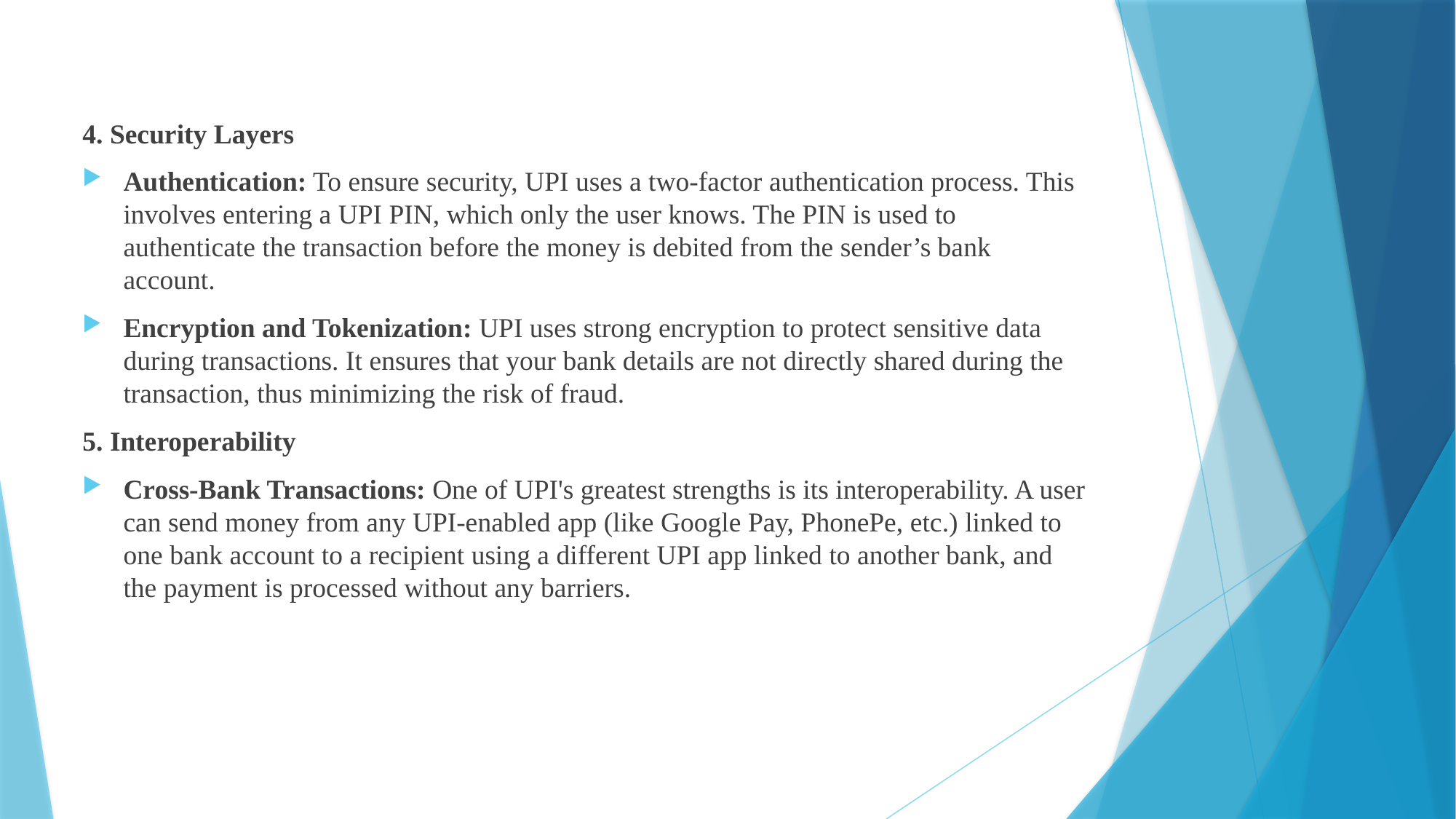

4. Security Layers
Authentication: To ensure security, UPI uses a two-factor authentication process. This involves entering a UPI PIN, which only the user knows. The PIN is used to authenticate the transaction before the money is debited from the sender’s bank account.
Encryption and Tokenization: UPI uses strong encryption to protect sensitive data during transactions. It ensures that your bank details are not directly shared during the transaction, thus minimizing the risk of fraud.
5. Interoperability
Cross-Bank Transactions: One of UPI's greatest strengths is its interoperability. A user can send money from any UPI-enabled app (like Google Pay, PhonePe, etc.) linked to one bank account to a recipient using a different UPI app linked to another bank, and the payment is processed without any barriers.